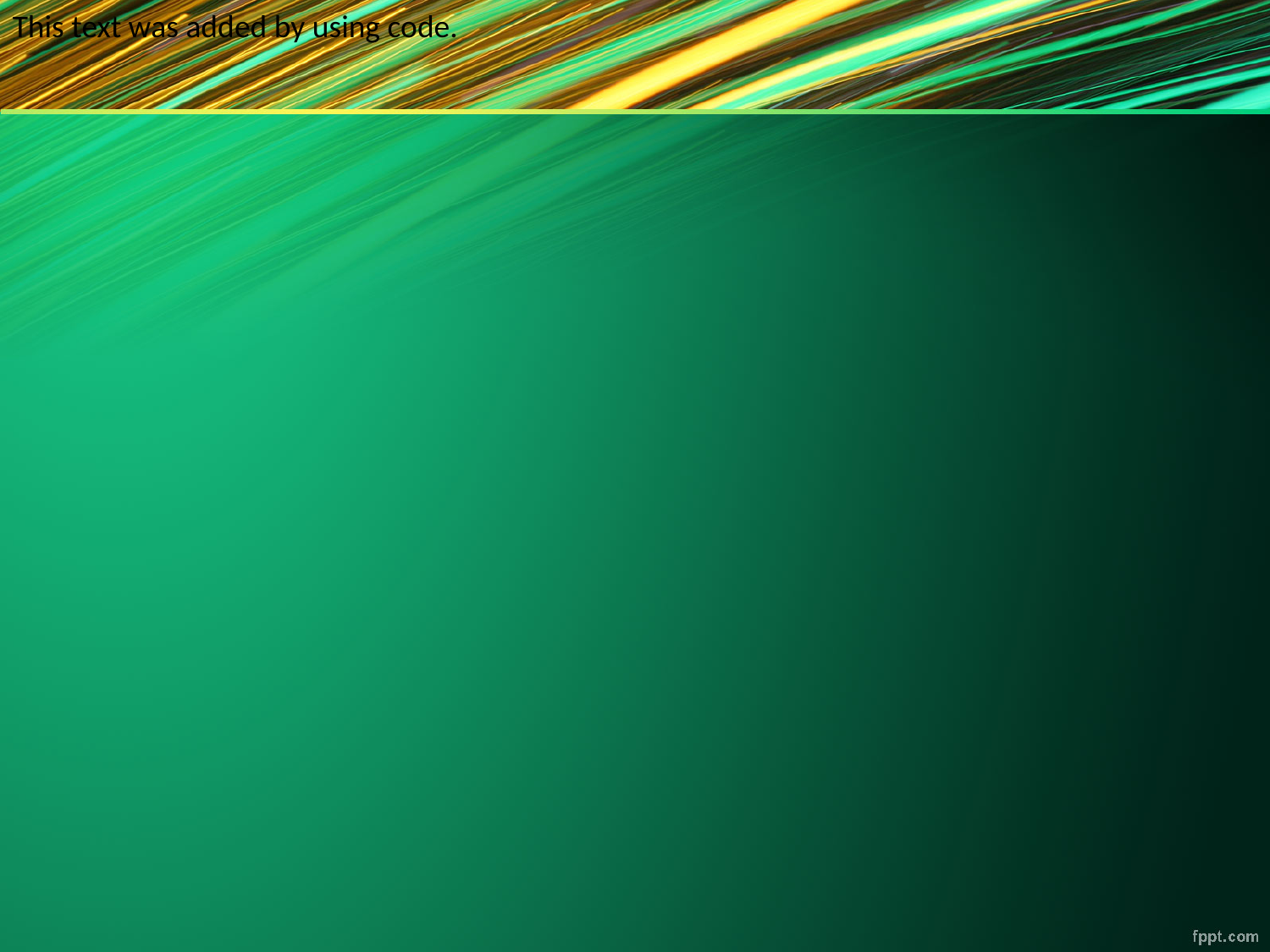

This text was added by using code.
#